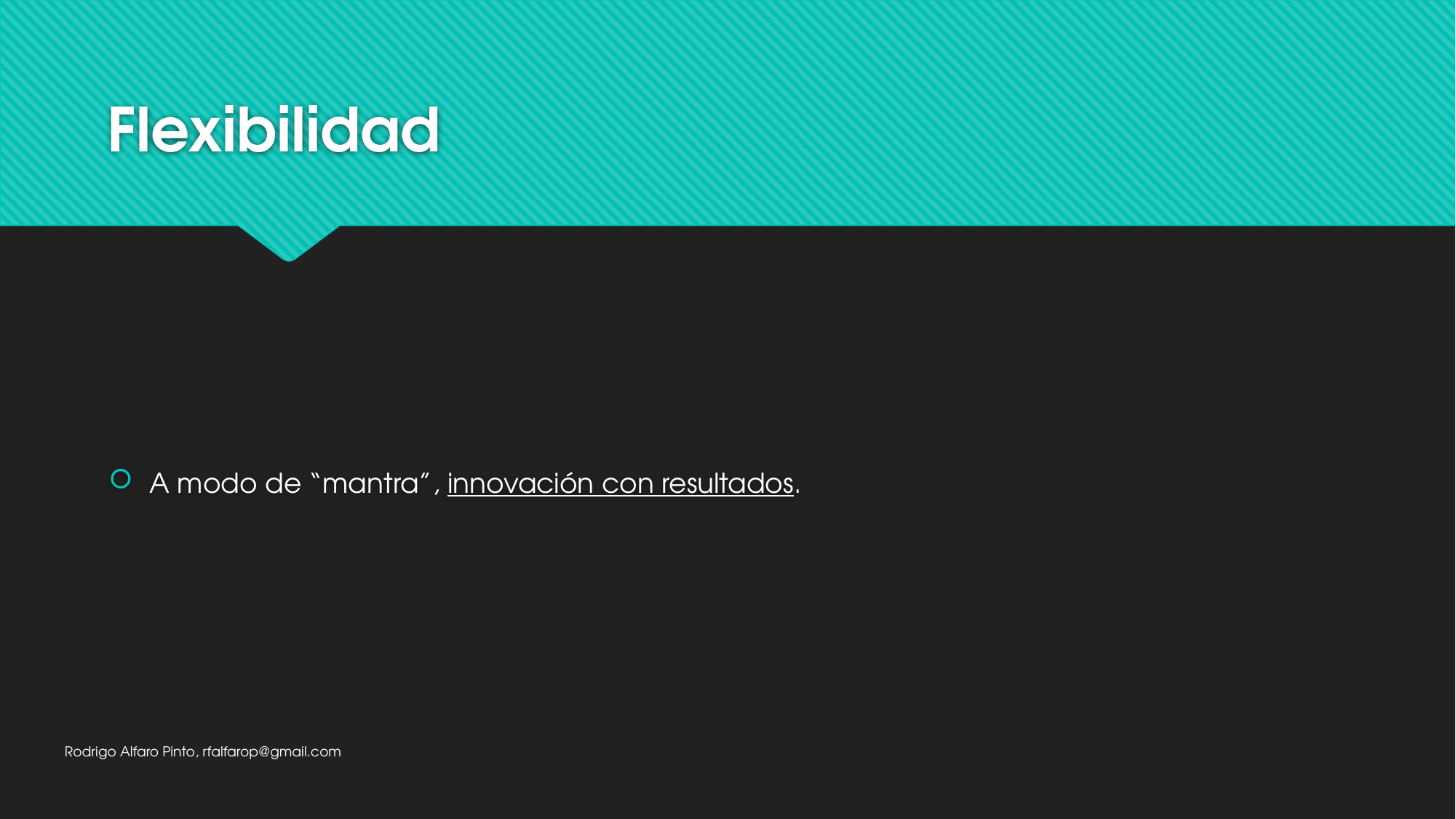

# Flexibilidad
A modo de “mantra”, innovación con resultados.
Rodrigo Alfaro Pinto, rfalfarop@gmail.com